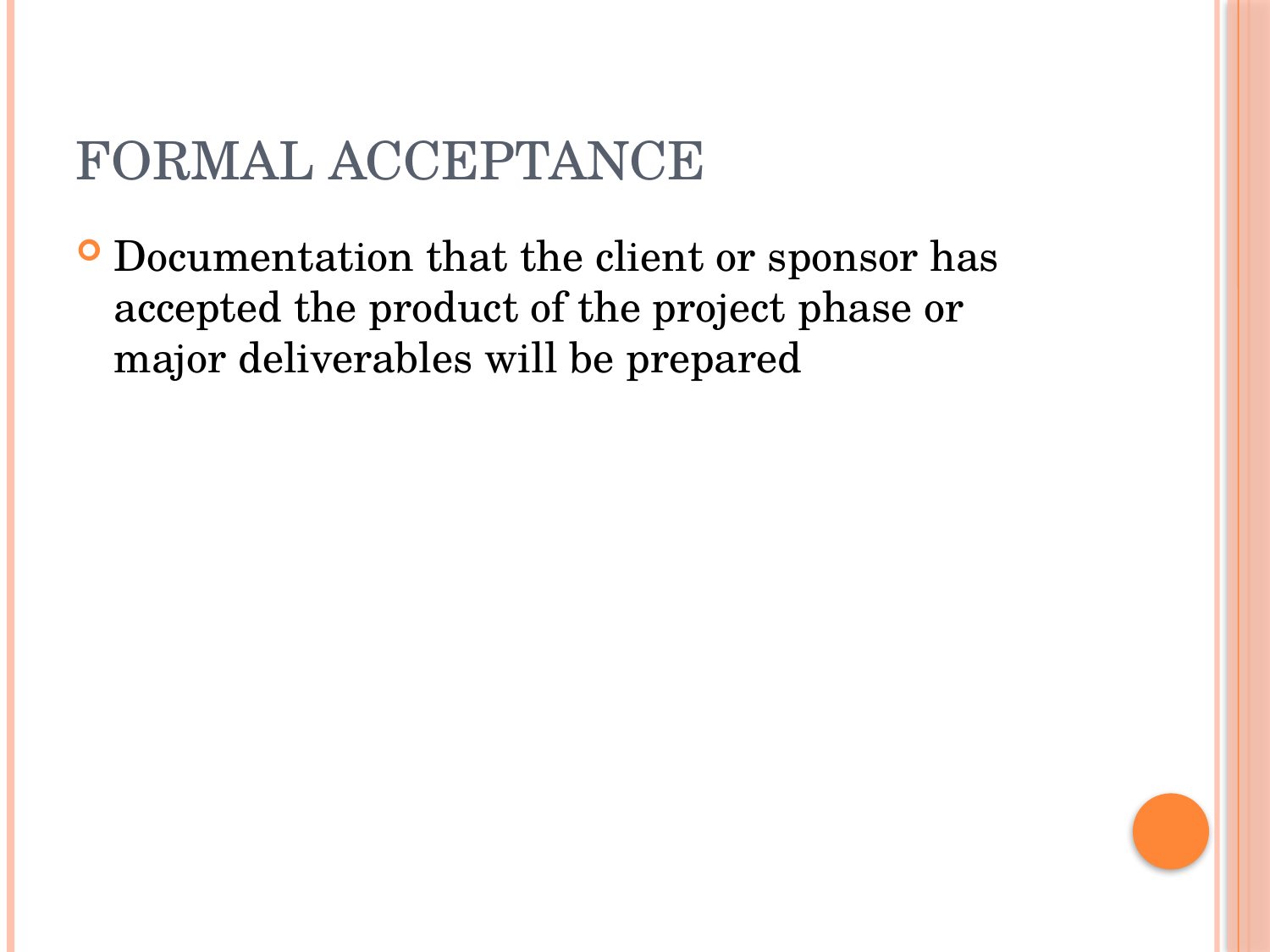

# Formal Acceptance
Documentation that the client or sponsor has accepted the product of the project phase or major deliverables will be prepared